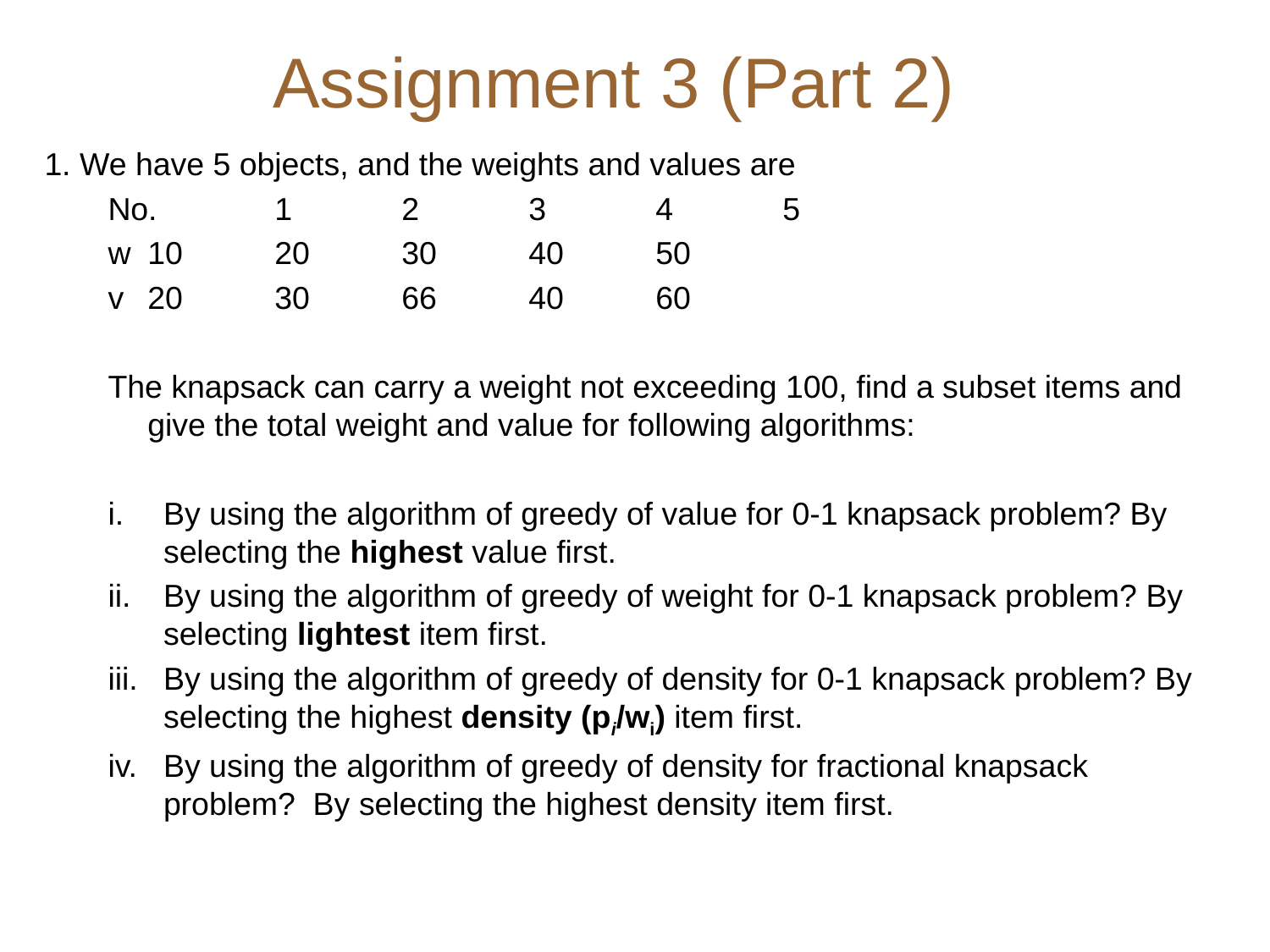

# Assignment 3 (Part 2)
1. We have 5 objects, and the weights and values are
No.	1	2	3	4	5
w	10	20	30	40	50
v	20	30	66	40	60

The knapsack can carry a weight not exceeding 100, find a subset items and give the total weight and value for following algorithms:

By using the algorithm of greedy of value for 0-1 knapsack problem? By selecting the highest value first.
By using the algorithm of greedy of weight for 0-1 knapsack problem? By selecting lightest item first.
By using the algorithm of greedy of density for 0-1 knapsack problem? By selecting the highest density (pi/wi) item first.
By using the algorithm of greedy of density for fractional knapsack problem?  By selecting the highest density item first.